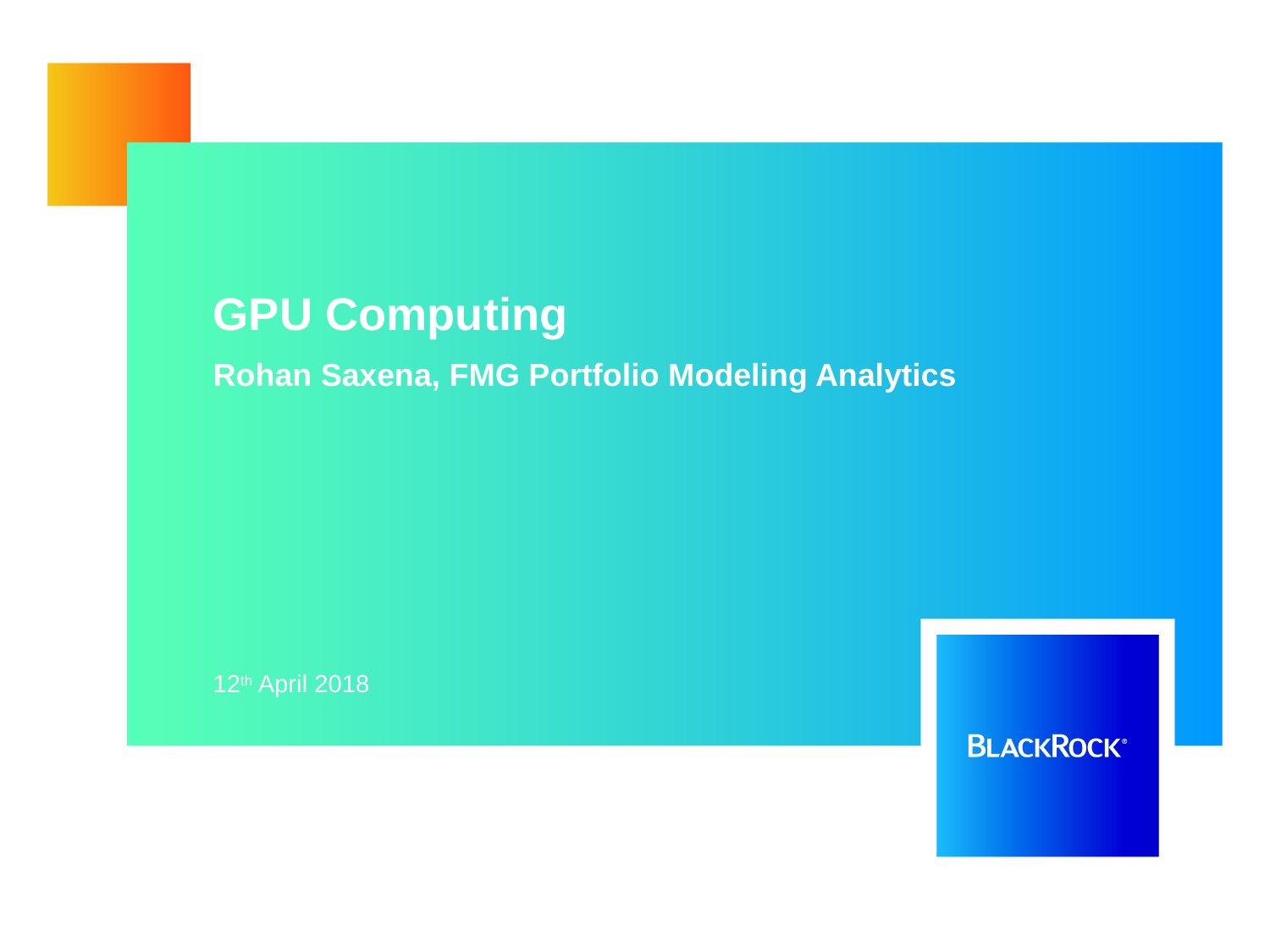

# GPU Computing
Rohan Saxena, FMG Portfolio Modeling Analytics
12th April 2018